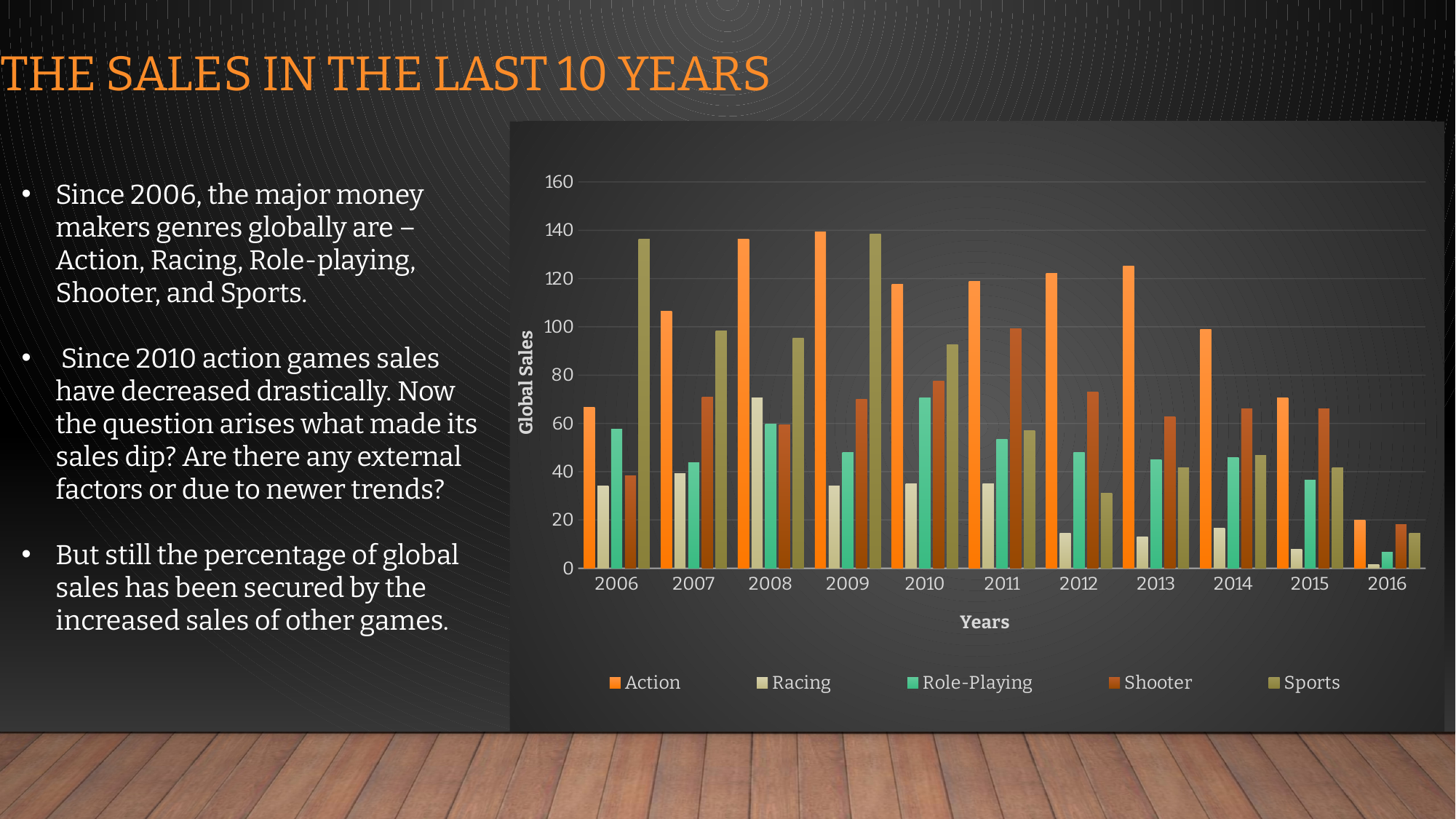

# The Sales in the last 10 years

### Chart

| Category | Action | Racing | Role-Playing | Shooter | Sports |
|---|---|---|---|---|---|
| 2006 | 66.57999999999998 | 34.09 | 57.72999999999999 | 38.37 | 136.16 |
| 2007 | 106.5 | 39.16999999999999 | 43.889999999999986 | 71.03999999999999 | 98.19999999999999 |
| 2008 | 136.39000000000004 | 70.66 | 59.830000000000034 | 59.509999999999984 | 95.33999999999999 |
| 2009 | 139.3600000000001 | 34.18999999999999 | 47.90000000000001 | 69.89000000000007 | 138.5200000000001 |
| 2010 | 117.64000000000001 | 34.93000000000001 | 70.52000000000005 | 77.40999999999995 | 92.53000000000004 |
| 2011 | 118.96000000000001 | 35.009999999999984 | 53.37000000000001 | 99.36000000000001 | 56.99000000000001 |
| 2012 | 122.03999999999985 | 14.459999999999999 | 47.81 | 72.85999999999999 | 30.930000000000003 |
| 2013 | 125.22 | 13.040000000000001 | 44.920000000000016 | 62.79999999999998 | 41.550000000000004 |
| 2014 | 99.02000000000005 | 16.689999999999998 | 45.85999999999997 | 65.99999999999999 | 46.66 |
| 2015 | 70.7 | 7.920000000000001 | 36.44000000000001 | 66.14999999999999 | 41.540000000000006 |
| 2016 | 19.91 | 1.6400000000000001 | 6.759999999999998 | 18.219999999999995 | 14.600000000000003 |
Since 2006, the major money makers genres globally are – Action, Racing, Role-playing, Shooter, and Sports.

 Since 2010 action games sales have decreased drastically. Now the question arises what made its sales dip? Are there any external factors or due to newer trends?

But still the percentage of global sales has been secured by the increased sales of other games.